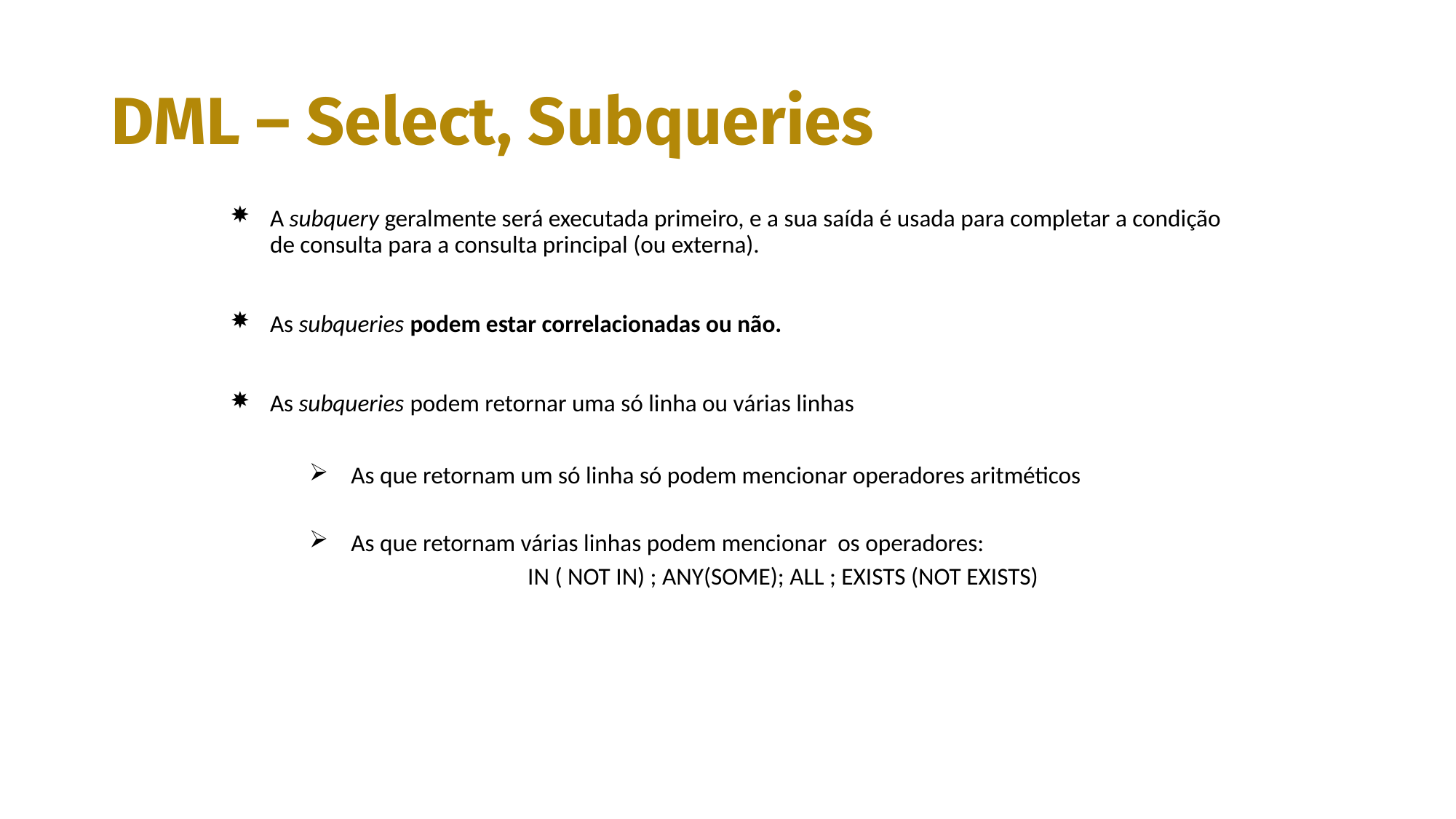

# DML – Select, Subqueries
A subquery geralmente será executada primeiro, e a sua saída é usada para completar a condição de consulta para a consulta principal (ou externa).

As subqueries podem estar correlacionadas ou não.

As subqueries podem retornar uma só linha ou várias linhas

As que retornam um só linha só podem mencionar operadores aritméticos

As que retornam várias linhas podem mencionar  os operadores:
		IN ( NOT IN) ; ANY(SOME); ALL ; EXISTS (NOT EXISTS)